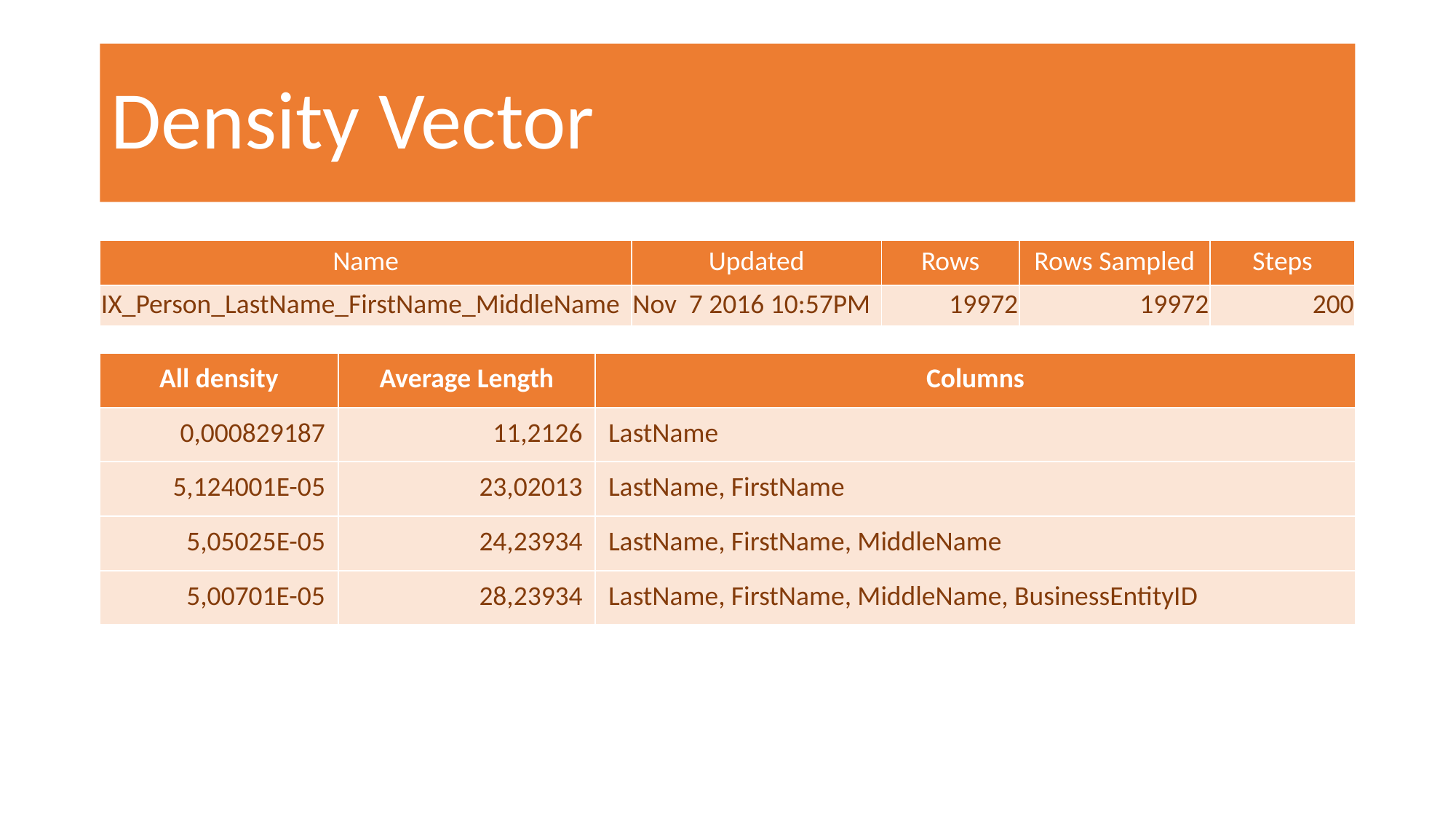

# Density Vector
| Name | Updated | Rows | Rows Sampled | Steps |
| --- | --- | --- | --- | --- |
| IX\_Person\_LastName\_FirstName\_MiddleName | Nov 7 2016 10:57PM | 19972 | 19972 | 200 |
| All density | Average Length | Columns |
| --- | --- | --- |
| 0,000829187 | 11,2126 | LastName |
| 5,124001E-05 | 23,02013 | LastName, FirstName |
| 5,05025E-05 | 24,23934 | LastName, FirstName, MiddleName |
| 5,00701E-05 | 28,23934 | LastName, FirstName, MiddleName, BusinessEntityID |